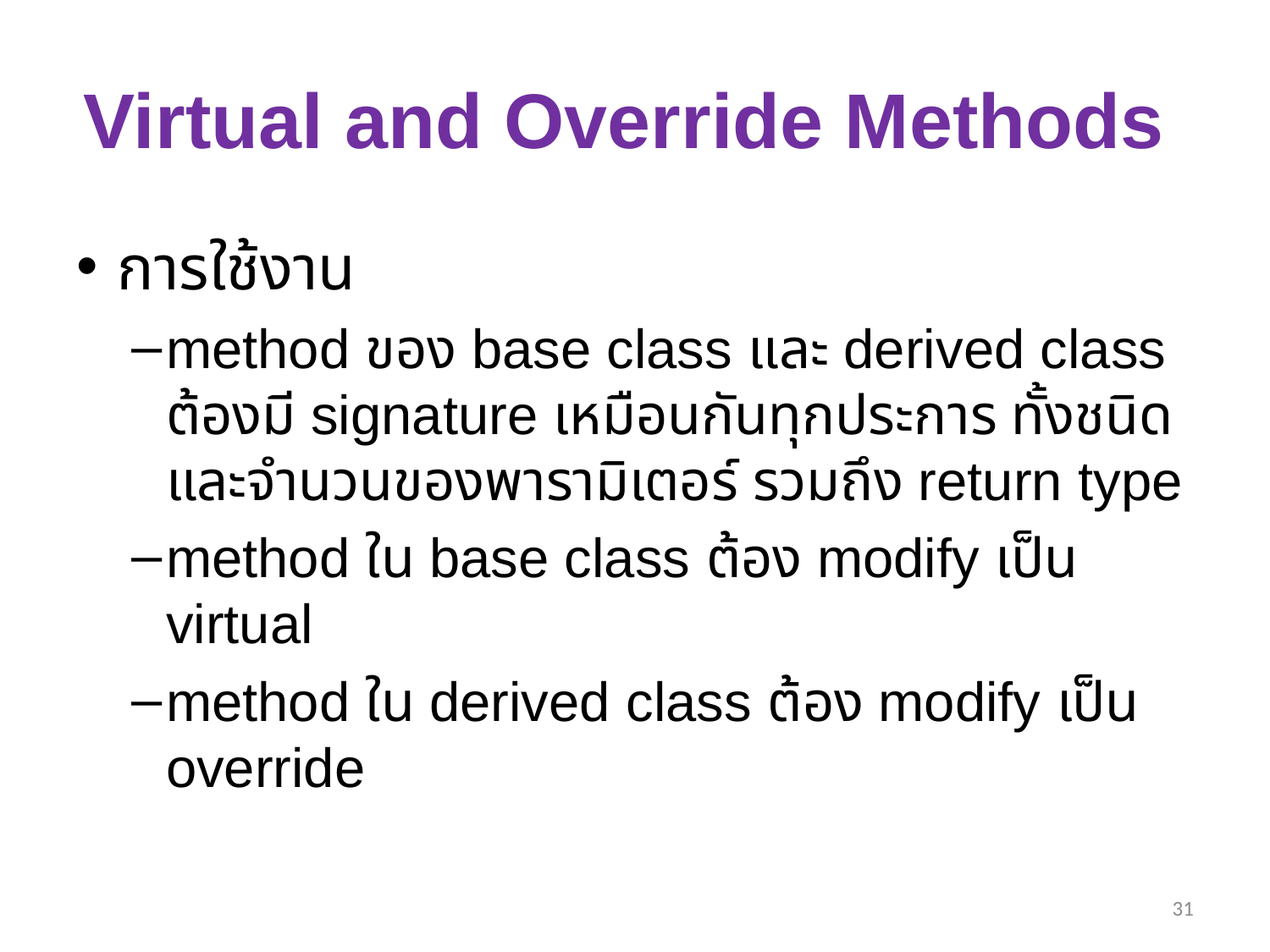

# Virtual and Override Methods
การใช้งาน
method ของ base class และ derived class ต้องมี signature เหมือนกันทุกประการ ทั้งชนิดและจำนวนของพารามิเตอร์ รวมถึง return type
method ใน base class ต้อง modify เป็น virtual
method ใน derived class ต้อง modify เป็น override
31